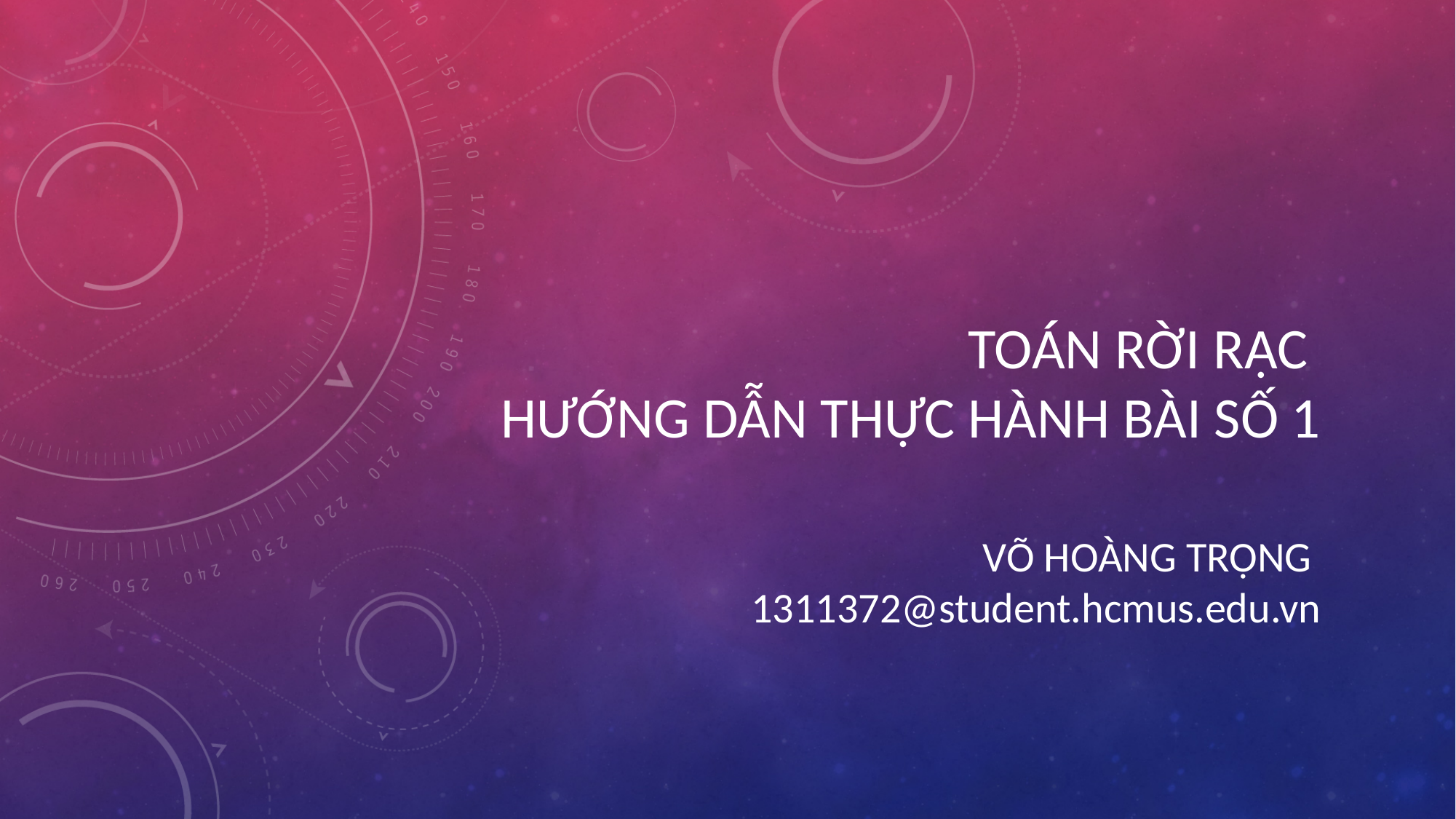

# TOÁN RỜI RẠC HƯỚNG DẪN THỰC HÀNH BÀI SỐ 1
Võ hoàng trọng  1311372@student.hcmus.edu.vn